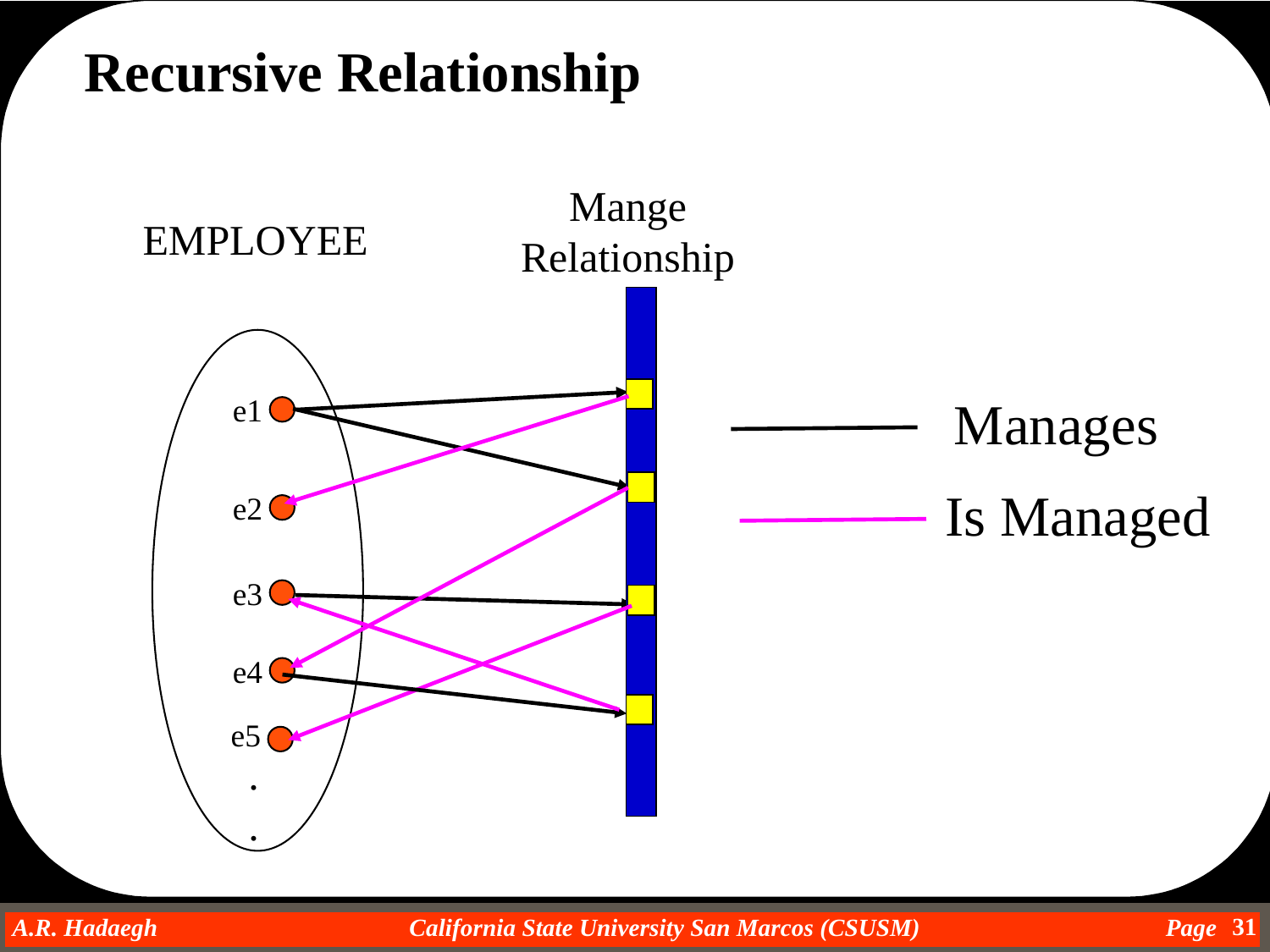

Recursive Relationship
Mange
Relationship
EMPLOYEE

Manages
e1

Is Managed
e2

e3

e4

e5

.
.
31